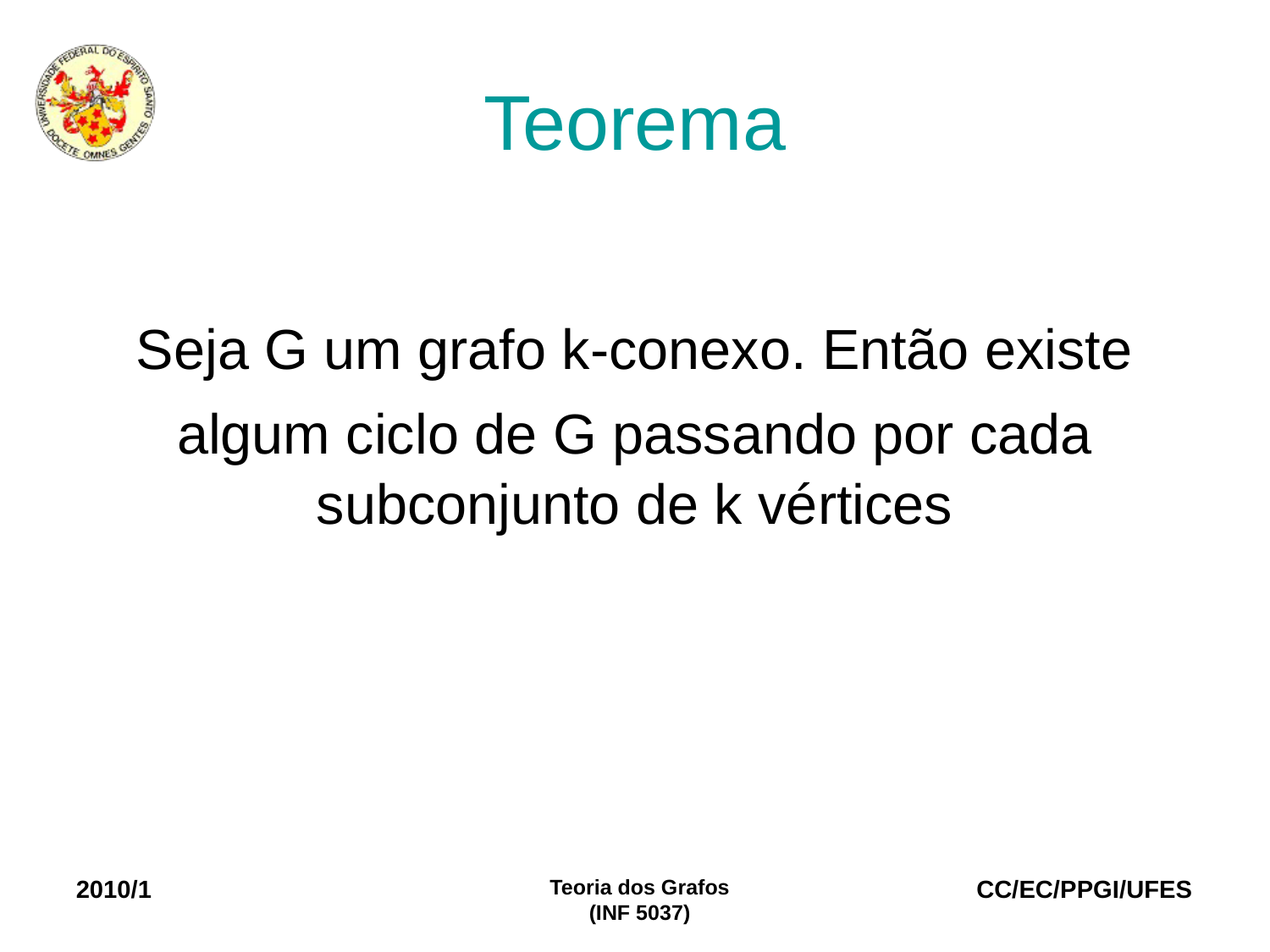

Teorema

Seja G um grafo k-conexo. Então existe
algum ciclo de G passando por cada subconjunto de k vértices
2010/1

Teoria dos Grafos
(INF 5037)